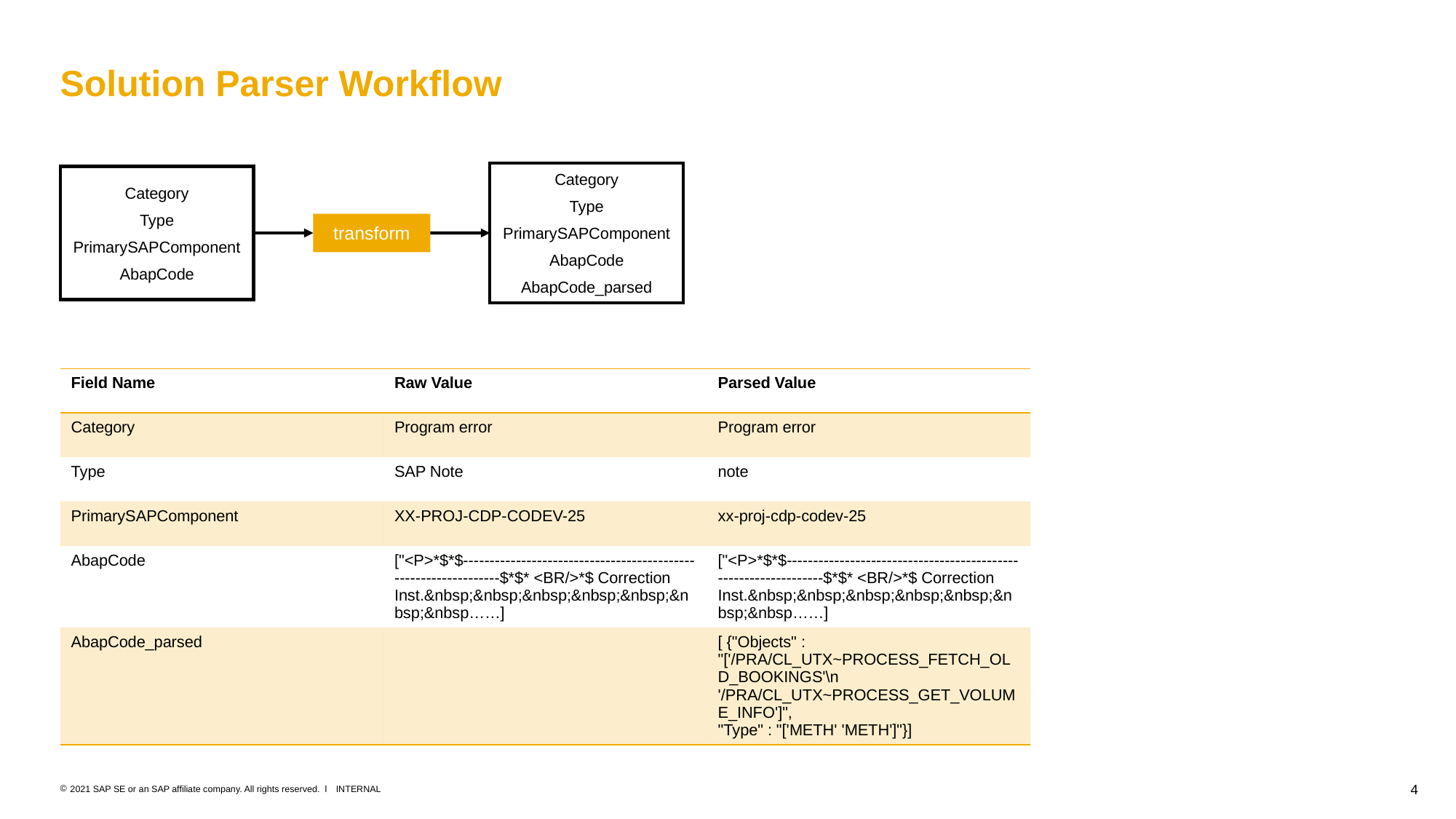

# Solution Parser Workflow
Category
Type
PrimarySAPComponent
AbapCode
AbapCode_parsed
Category
Type
PrimarySAPComponent
AbapCode
transform
| Field Name | Raw Value | Parsed Value |
| --- | --- | --- |
| Category | Program error | Program error |
| Type | SAP Note | note |
| PrimarySAPComponent | XX-PROJ-CDP-CODEV-25 | xx-proj-cdp-codev-25 |
| AbapCode | ["<P>\*$\*$----------------------------------------------------------------$\*$\* <BR/>\*$ Correction Inst.&nbsp;&nbsp;&nbsp;&nbsp;&nbsp;&nbsp;&nbsp……] | ["<P>\*$\*$----------------------------------------------------------------$\*$\* <BR/>\*$ Correction Inst.&nbsp;&nbsp;&nbsp;&nbsp;&nbsp;&nbsp;&nbsp……] |
| AbapCode\_parsed |  | [ {"Objects" : "['/PRA/CL\_UTX~PROCESS\_FETCH\_OLD\_BOOKINGS'\n '/PRA/CL\_UTX~PROCESS\_GET\_VOLUME\_INFO']", "Type" : "['METH' 'METH']"}] |